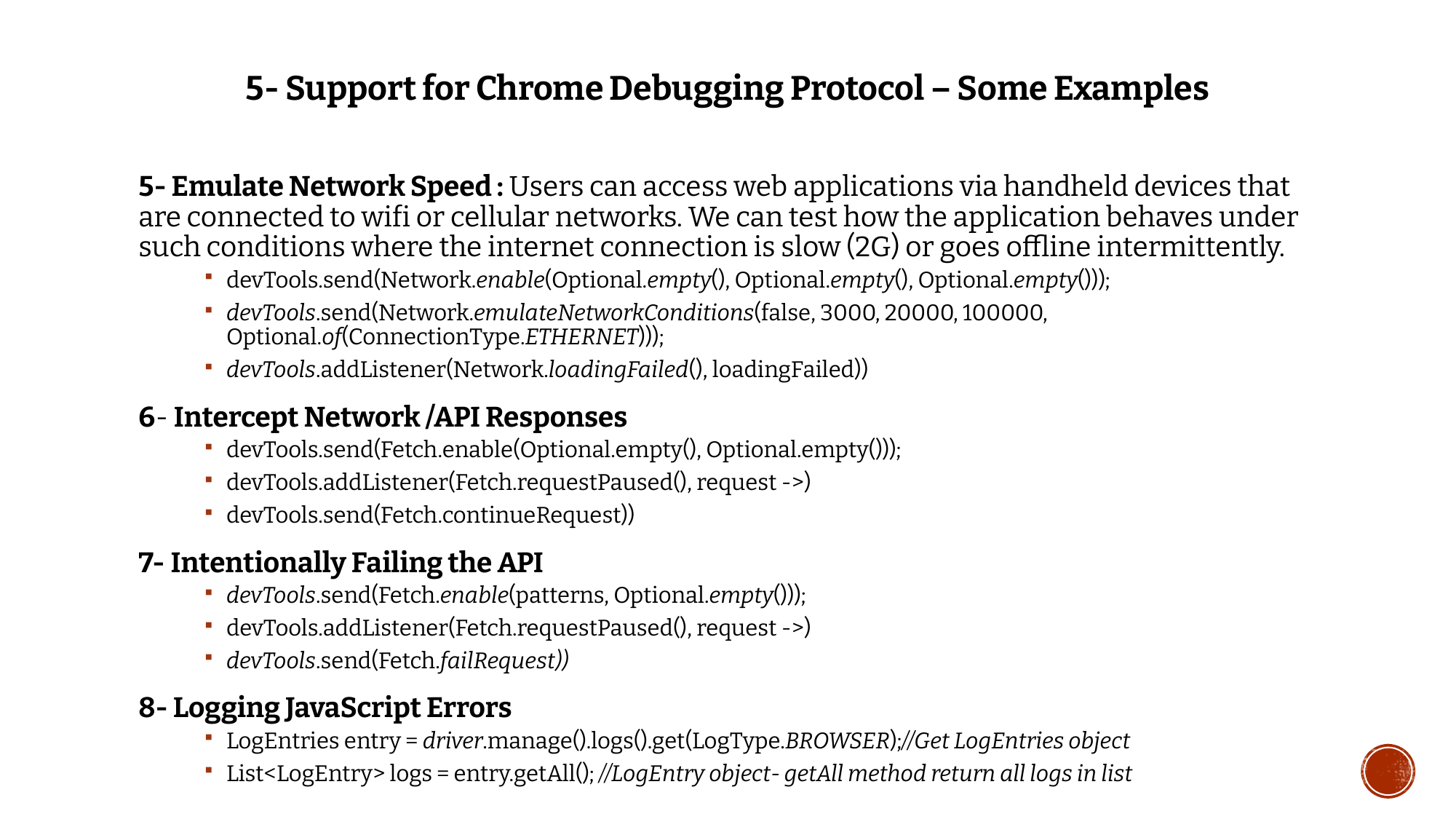

5- Support for Chrome Debugging Protocol – Some Examples

5- Emulate Network Speed : Users can access web applications via handheld devices that are connected to wifi or cellular networks. We can test how the application behaves under such conditions where the internet connection is slow (2G) or goes offline intermittently.
devTools.send(Network.enable(Optional.empty(), Optional.empty(), Optional.empty()));
devTools.send(Network.emulateNetworkConditions(false, 3000, 20000, 100000, Optional.of(ConnectionType.ETHERNET)));
devTools.addListener(Network.loadingFailed(), loadingFailed))
6- Intercept Network /API Responses
devTools.send(Fetch.enable(Optional.empty(), Optional.empty()));
devTools.addListener(Fetch.requestPaused(), request ->)
devTools.send(Fetch.continueRequest))
7- Intentionally Failing the API
devTools.send(Fetch.enable(patterns, Optional.empty()));
devTools.addListener(Fetch.requestPaused(), request ->)
devTools.send(Fetch.failRequest))
8- Logging JavaScript Errors
LogEntries entry = driver.manage().logs().get(LogType.BROWSER);//Get LogEntries object
List<LogEntry> logs = entry.getAll(); //LogEntry object- getAll method return all logs in list